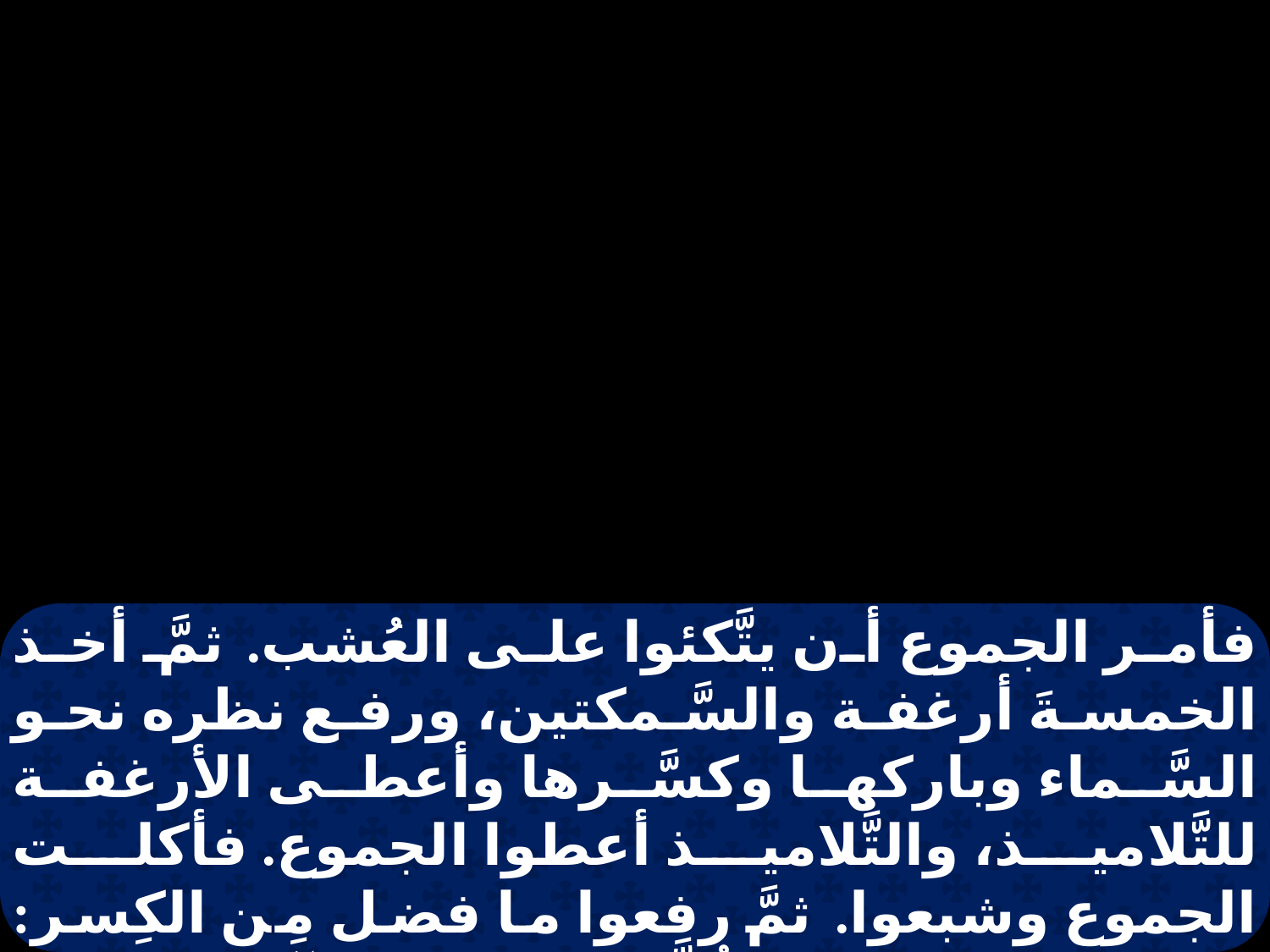

فأمر الجموع أن يتَّكئوا على العُشب. ثمَّ أخذ الخمسةَ أرغفة والسَّمكتين، ورفع نظره نحو السَّماء وباركها وكسَّرها وأعطى الأرغفة للتَّلاميذ، والتَّلاميذ أعطوا الجموع. فأكلت الجموع وشبعوا. ثمَّ رفعوا ما فضل مِن الكِسر: اثنتَيْ عشرةَ قُفَّةً مملوءةً. والآكلون كانوا خمسةِ آلاف رجُل، ما عدا الأولاد والنِّساء.